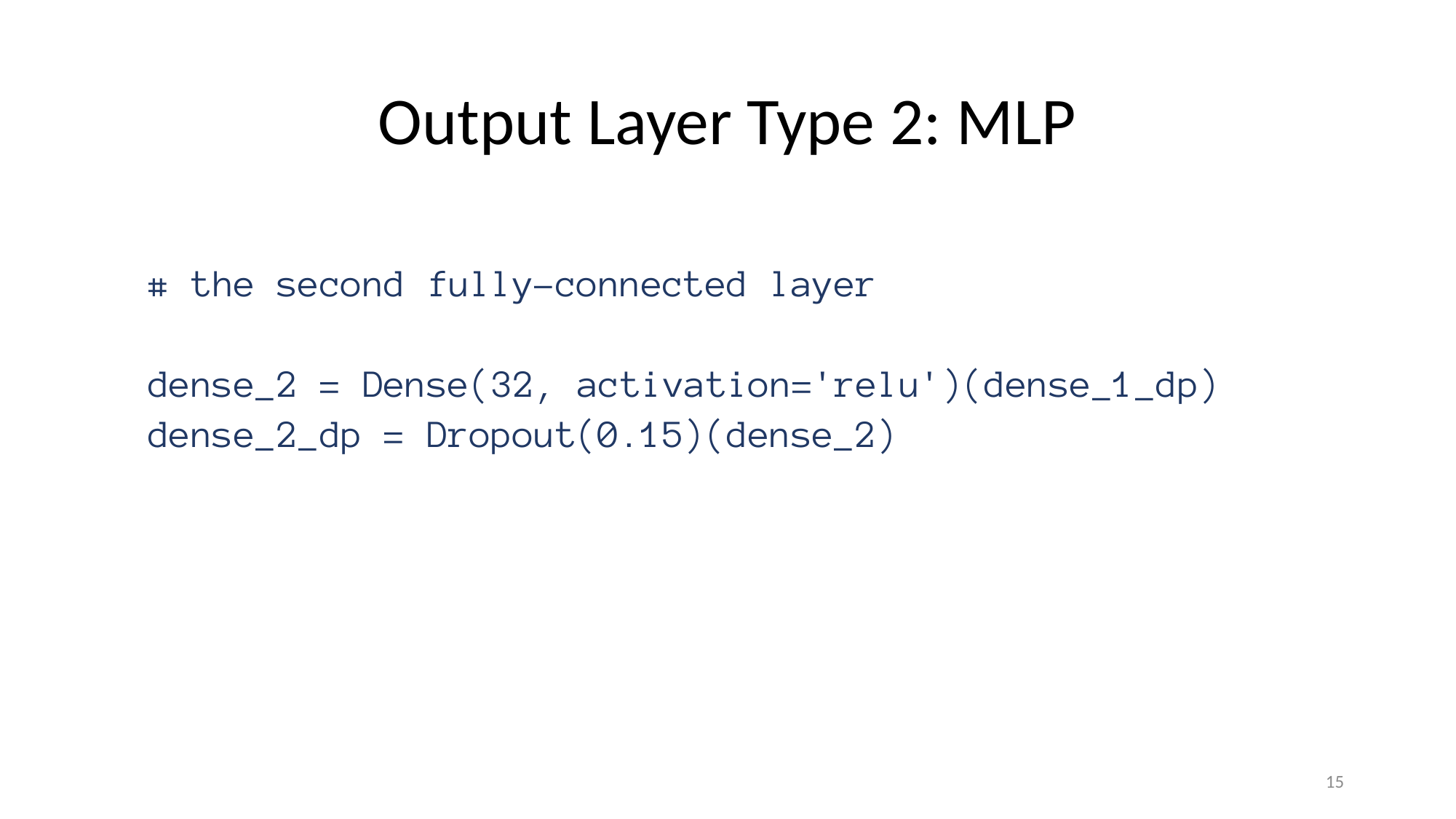

# Output Layer Type 2: MLP
# the second fully-connected layer

dense_2 = Dense(32, activation='relu')(dense_1_dp)
dense_2_dp = Dropout(0.15)(dense_2)
15